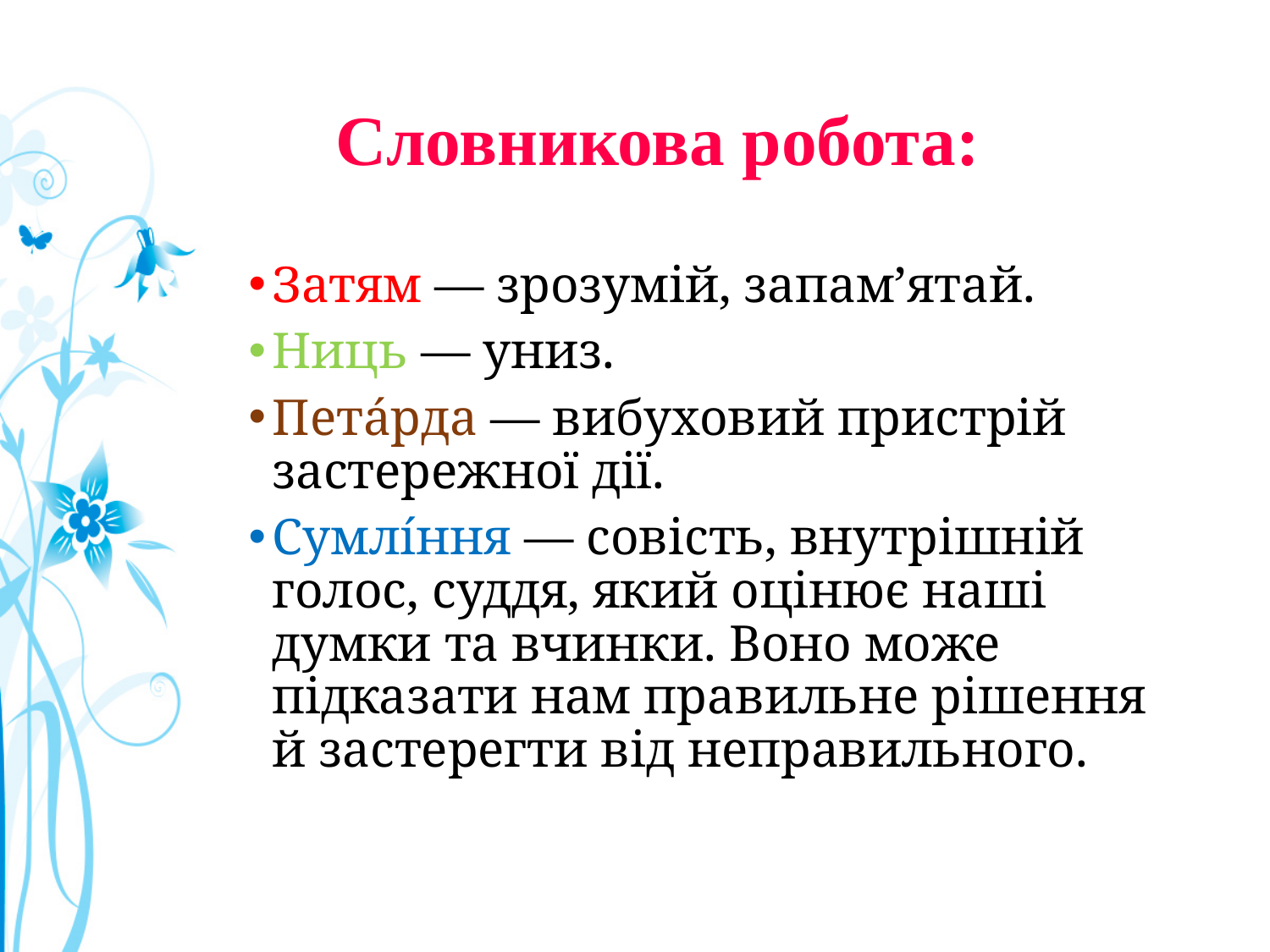

# Словникова робота:
Затям — зрозумій, запам’ятай.
Ниць — униз.
Петáрда — вибуховий пристрій застережної дії.
Сумлíння — совість, внутрішній голос, суддя, який оцінює наші думки та вчинки. Воно може підказати нам правильне рішення й застерегти від неправильного.